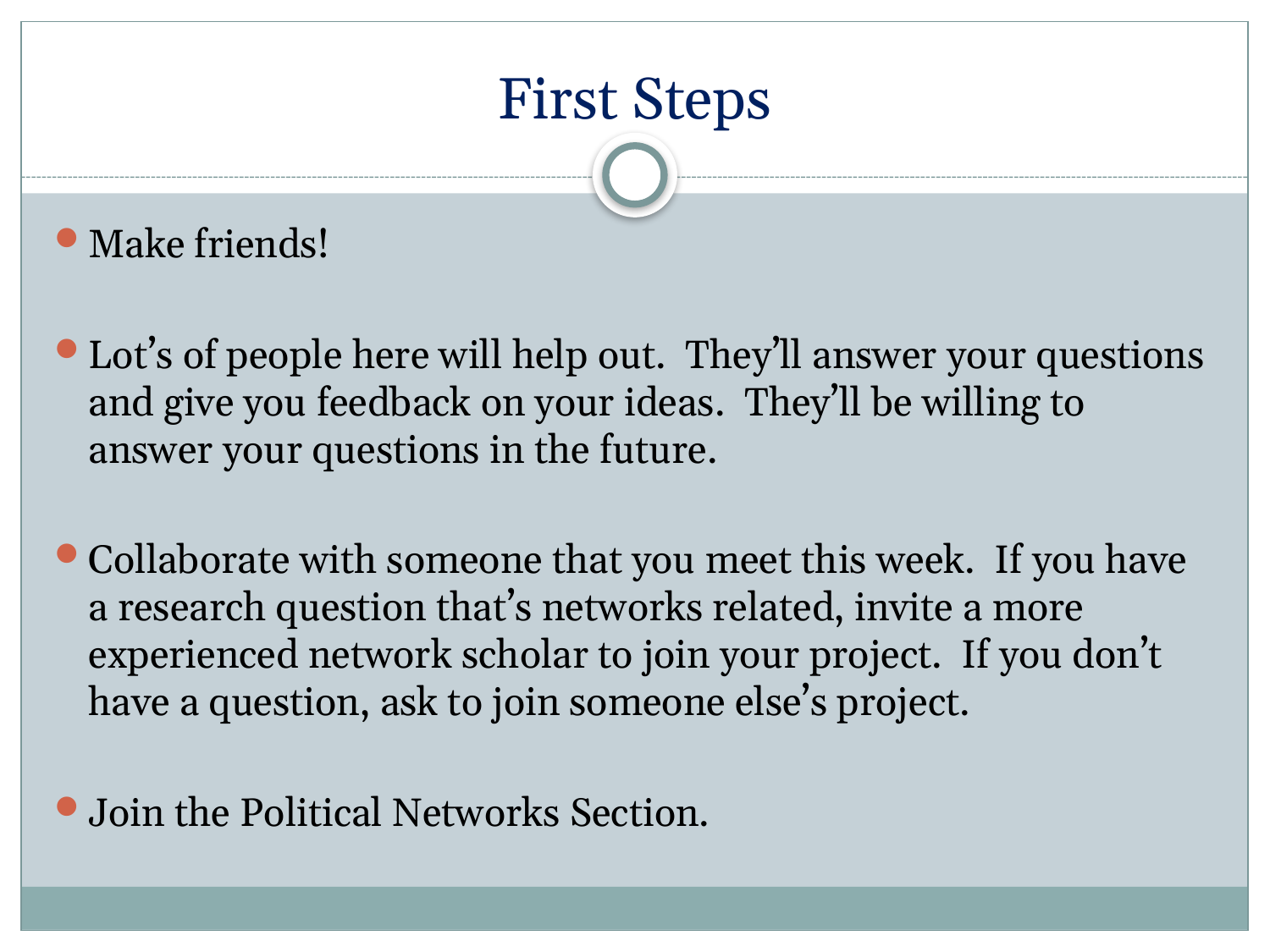

# First Steps
Make friends!

Lot’s of people here will help out.  They’ll answer your questions and give you feedback on your ideas.  They’ll be willing to answer your questions in the future.

Collaborate with someone that you meet this week.  If you have a research question that’s networks related, invite a more experienced network scholar to join your project.  If you don’t have a question, ask to join someone else’s project.

Join the Political Networks Section.